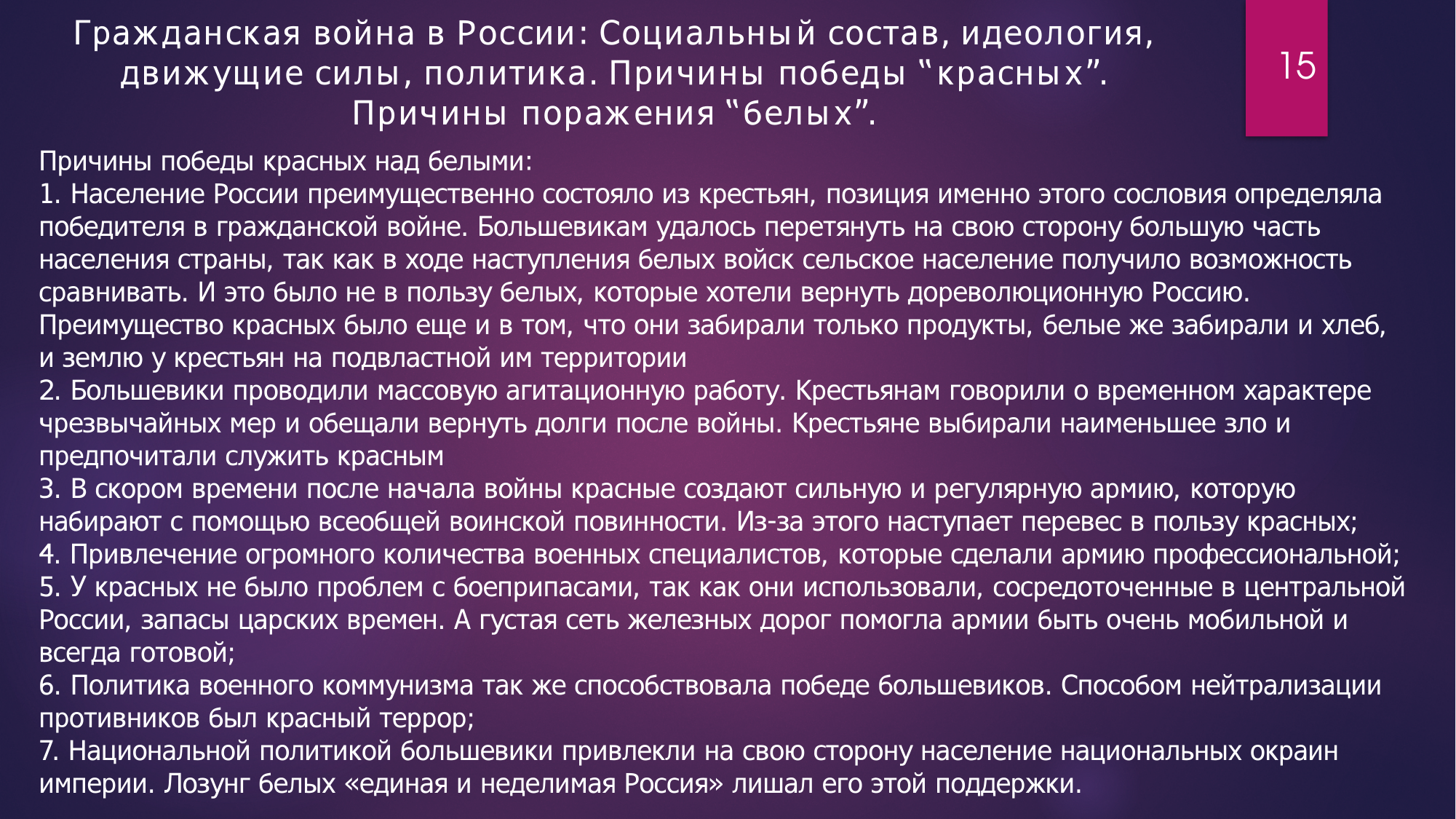

Гражданская война в России: Социальный состав, идеология, движущие силы, политика. Причины победы “красных”. Причины поражения “белых”.
15
Причины победы красных над белыми:
1. Население России преимущественно состояло из крестьян, позиция именно этого сословия определяла победителя в гражданской войне. Большевикам удалось перетянуть на свою сторону большую часть населения страны, так как в ходе наступления белых войск сельское население получило возможность сравнивать. И это было не в пользу белых, которые хотели вернуть дореволюционную Россию. Преимущество красных было еще и в том, что они забирали только продукты, белые же забирали и хлеб, и землю у крестьян на подвластной им территории
2. Большевики проводили массовую агитационную работу. Крестьянам говорили о временном характере чрезвычайных мер и обещали вернуть долги после войны. Крестьяне выбирали наименьшее зло и предпочитали служить красным
3. В скором времени после начала войны красные создают сильную и регулярную армию, которую набирают с помощью всеобщей воинской повинности. Из-за этого наступает перевес в пользу красных;
4. Привлечение огромного количества военных специалистов, которые сделали армию профессиональной; 5. У красных не было проблем с боеприпасами, так как они использовали, сосредоточенные в центральной России, запасы царских времен. А густая сеть железных дорог помогла армии быть очень мобильной и всегда готовой;
6. Политика военного коммунизма так же способствовала победе большевиков. Способом нейтрализации противников был красный террор;
7. Национальной политикой большевики привлекли на свою сторону население национальных окраин империи. Лозунг белых «единая и неделимая Россия» лишал его этой поддержки.